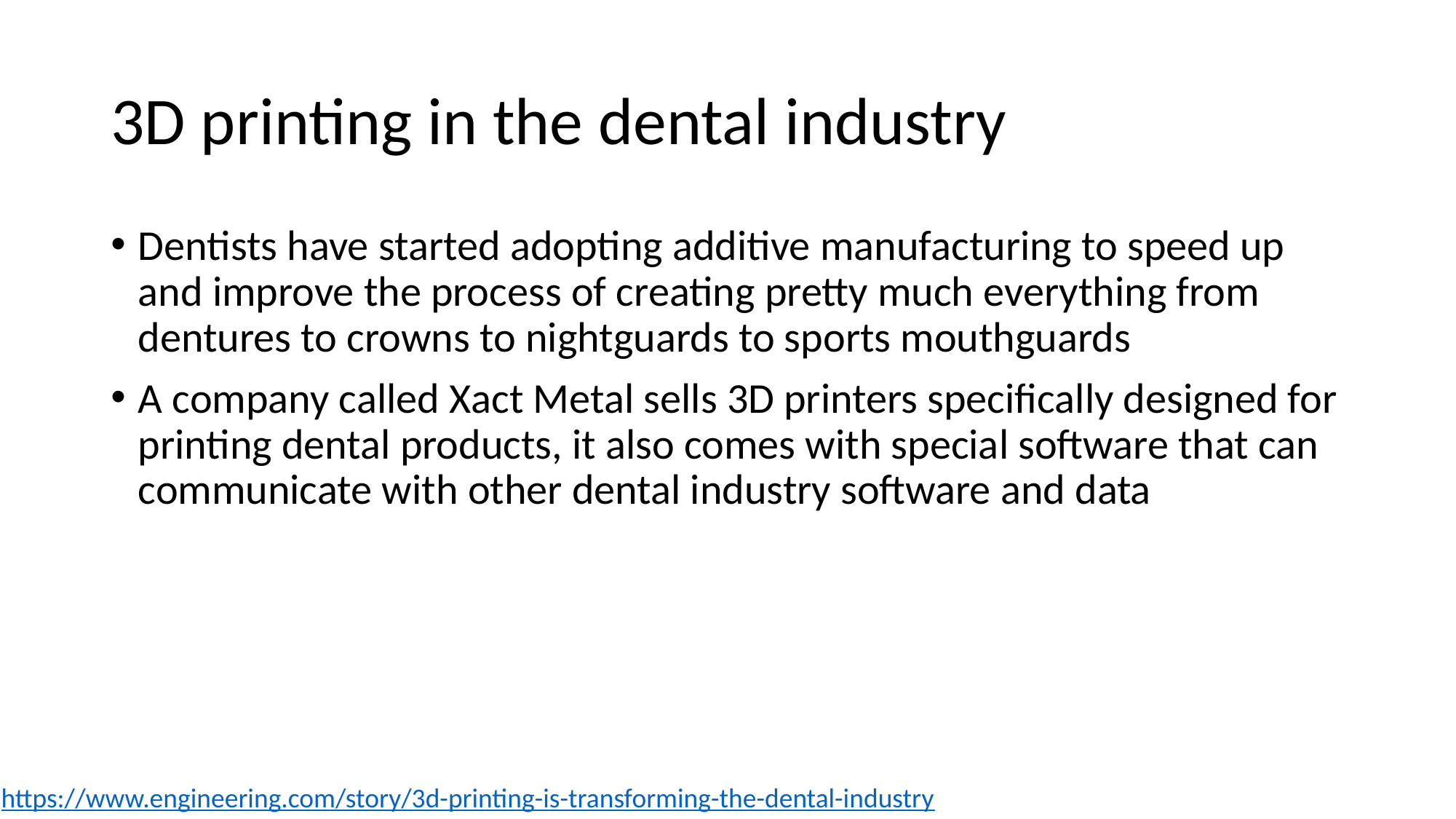

# 3D printing in the dental industry
Dentists have started adopting additive manufacturing to speed up and improve the process of creating pretty much everything from dentures to crowns to nightguards to sports mouthguards
A company called Xact Metal sells 3D printers specifically designed for printing dental products, it also comes with special software that can communicate with other dental industry software and data

https://www.engineering.com/story/3d-printing-is-transforming-the-dental-industry